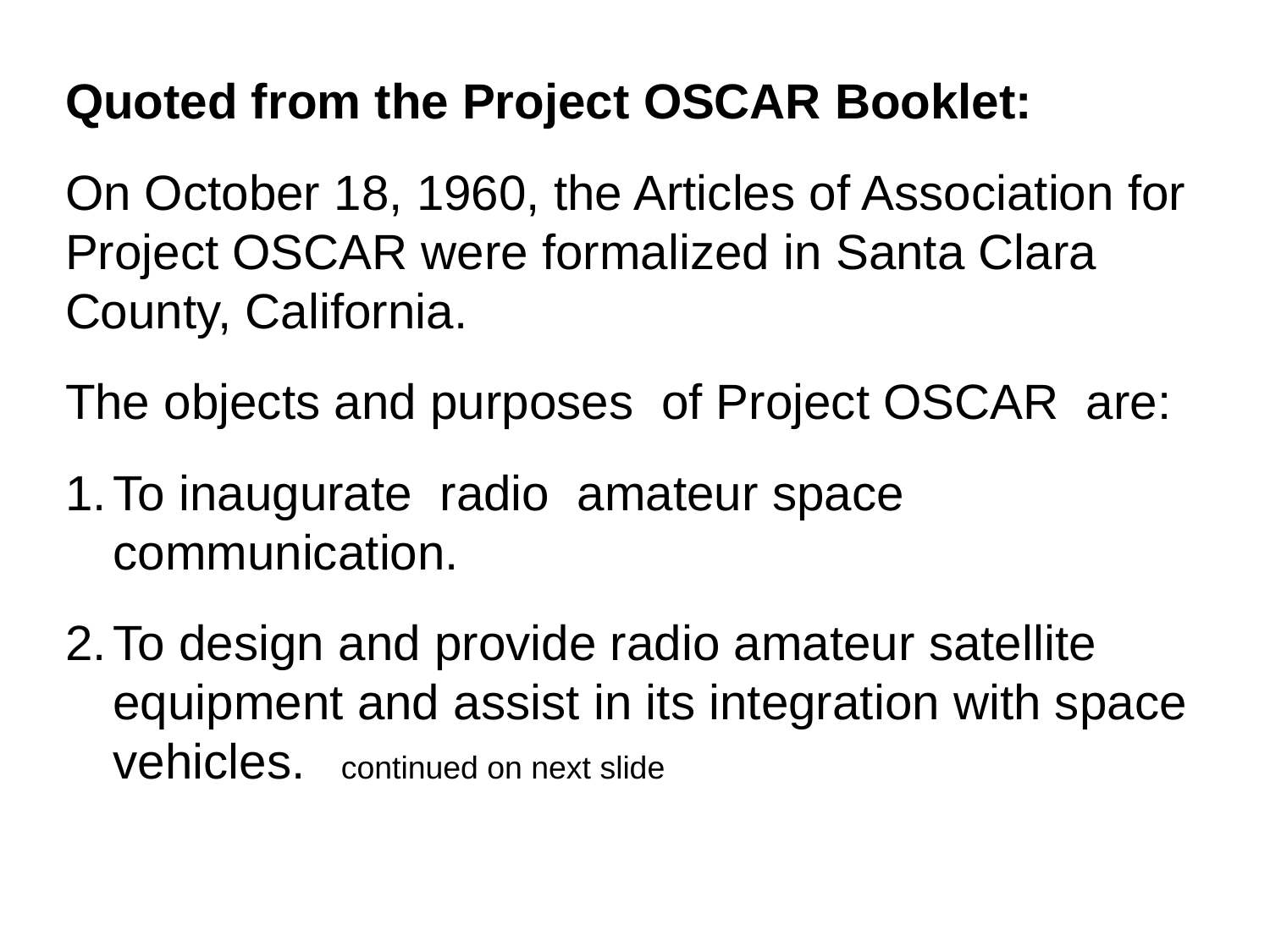

Quoted from the Project OSCAR Booklet:
On October 18, 1960, the Articles of Association for Project OSCAR were formalized in Santa Clara County, California.
The objects and purposes  of Project OSCAR  are:
To inaugurate  radio  amateur space communication.
To design and provide radio amateur satellite equipment and assist in its integration with space vehicles.    continued on next slide